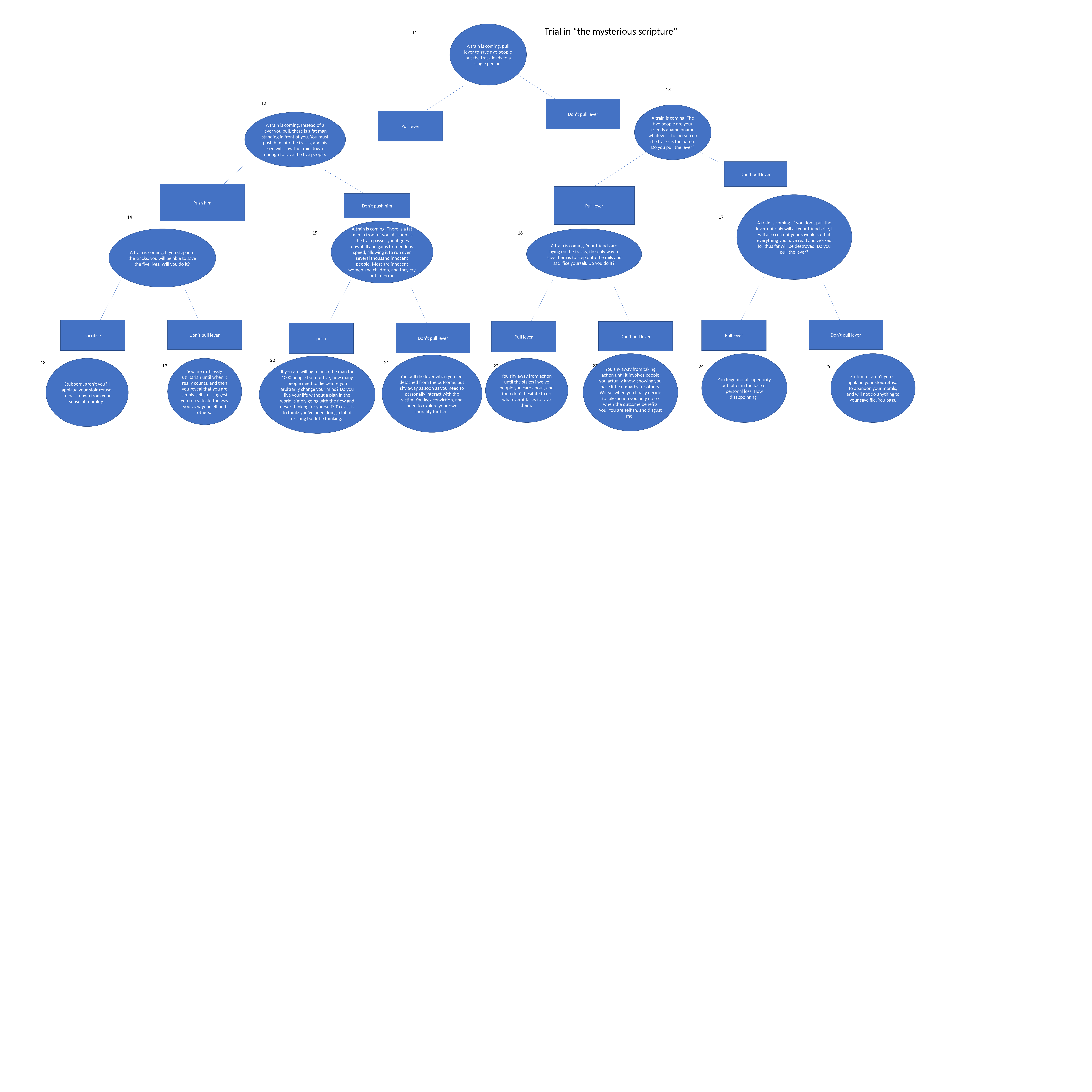

Trial in “the mysterious scripture”
A train is coming, pull lever to save five people but the track leads to a single person.
11
13
12
Don’t pull lever
A train is coming. The five people are your friends aname bname whatever. The person on the tracks is the baron. Do you pull the lever?
Pull lever
A train is coming. Instead of a lever you pull, there is a fat man standing in front of you. You must push him into the tracks, and his size will slow the train down enough to save the five people.
Don’t pull lever
Push him
Pull lever
Don’t push him
A train is coming. If you don’t pull the lever not only will all your friends die, I will also corrupt your savefile so that everything you have read and worked for thus far will be destroyed. Do you pull the lever?
14
17
A train is coming. There is a fat man in front of you. As soon as the train passes you it goes downhill and gains tremendous speed, allowing it to run over several thousand innocent people. Most are innocent women and children, and they cry out in terror.
A train is coming. If you step into the tracks, you will be able to save the five lives. Will you do it?
15
16
A train is coming. Your friends are laying on the tracks, the only way to save them is to step onto the rails and sacrifice yourself. Do you do it?
Pull lever
sacrifice
Don’t pull lever
Don’t pull lever
Pull lever
Don’t pull lever
push
Don’t pull lever
You shy away from taking action until it involves people you actually know, showing you have little empathy for others. Worse, when you finally decide to take action you only do so when the outcome benefits you. You are selfish, and disgust me.
You feign moral superiority but falter in the face of personal loss. How disappointing.
Stubborn, aren’t you? I applaud your stoic refusal to abandon your morals, and will not do anything to your save file. You pass.
You pull the lever when you feel detached from the outcome, but shy away as soon as you need to personally interact with the victim. You lack conviction, and need to explore your own morality further.
If you are willing to push the man for 1000 people but not five, how many people need to die before you arbitrarily change your mind? Do you live your life without a plan in the world, simply going with the flow and never thinking for yourself? To exist is to think: you’ve been doing a lot of existing but little thinking.
20
18
Stubborn, aren’t you? I applaud your stoic refusal to back down from your sense of morality.
You are ruthlessly utilitarian until when it really counts, and then you reveal that you are simply selfish. I suggest you re-evaluate the way you view yourself and others.
21
You shy away from action until the stakes involve people you care about, and then don’t hesitate to do whatever it takes to save them.
19
22
23
24
25